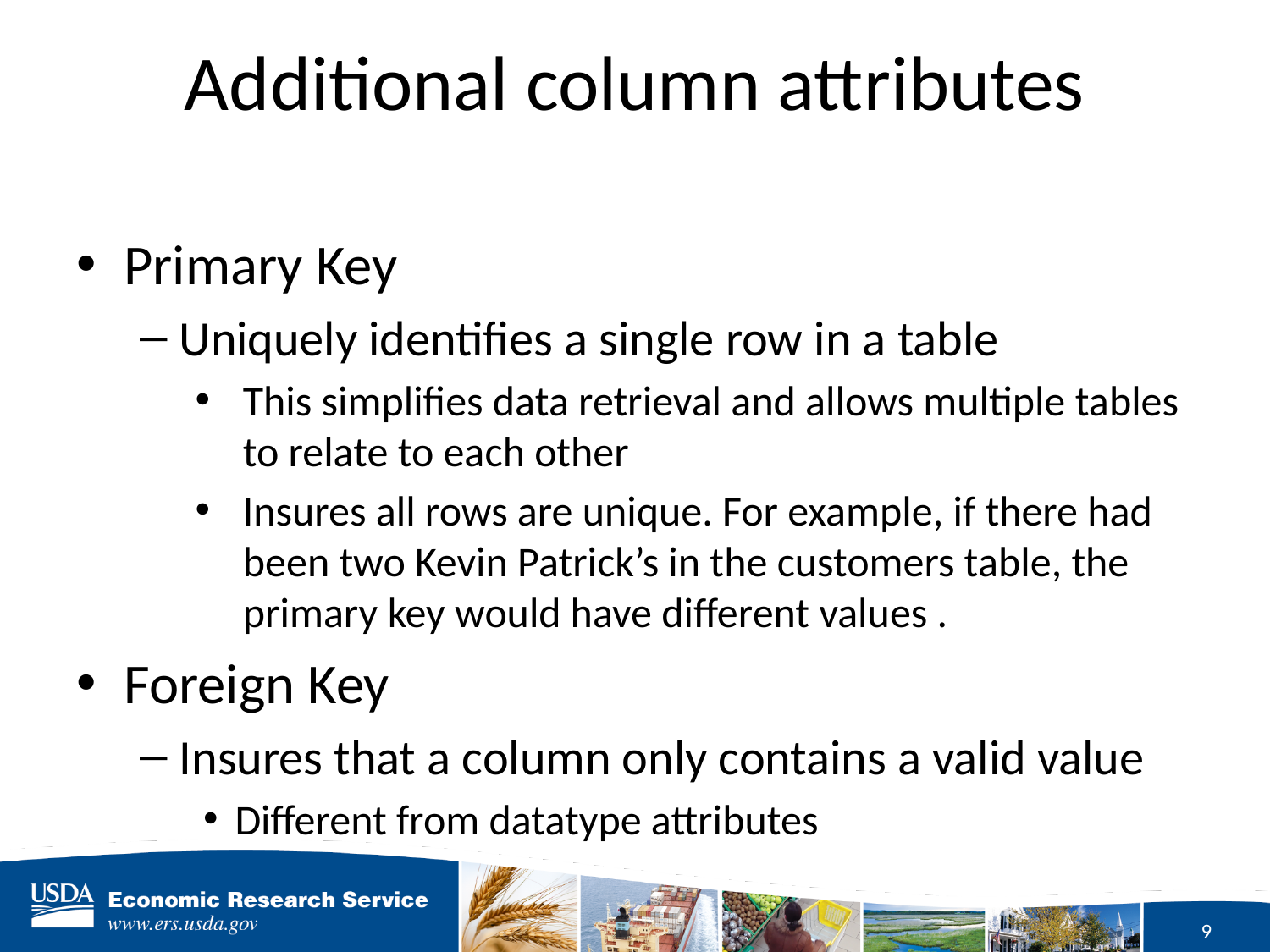

# Additional column attributes
Primary Key
Uniquely identifies a single row in a table
This simplifies data retrieval and allows multiple tables to relate to each other
Insures all rows are unique. For example, if there had been two Kevin Patrick’s in the customers table, the primary key would have different values .
Foreign Key
Insures that a column only contains a valid value
Different from datatype attributes